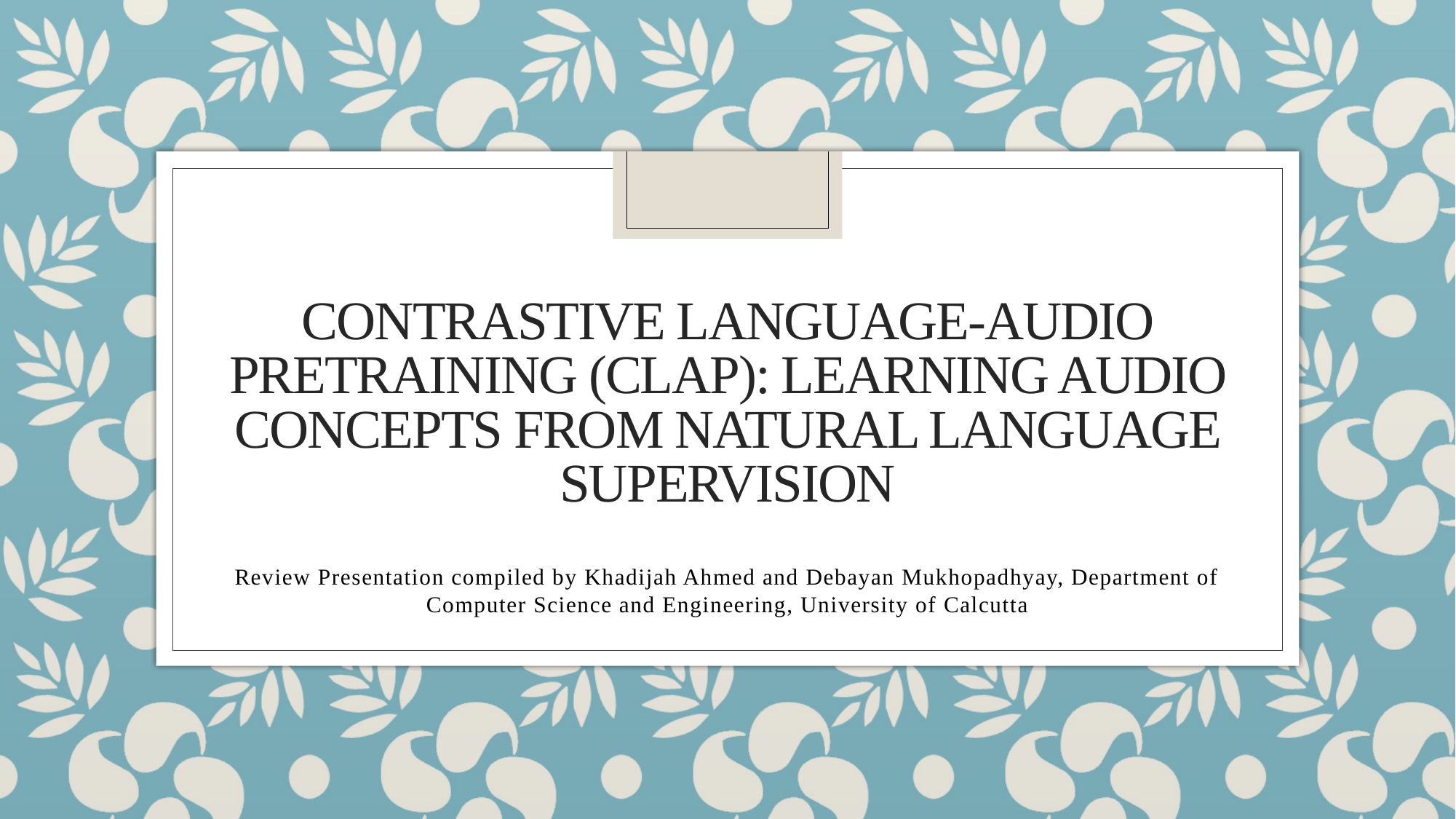

# Contrastive Language-Audio Pretraining (CLAP): LEARNING AUDIO CONCEPTS FROM NATURAL LANGUAGE SUPERVISION
Review Presentation compiled by Khadijah Ahmed and Debayan Mukhopadhyay, Department of Computer Science and Engineering, University of Calcutta